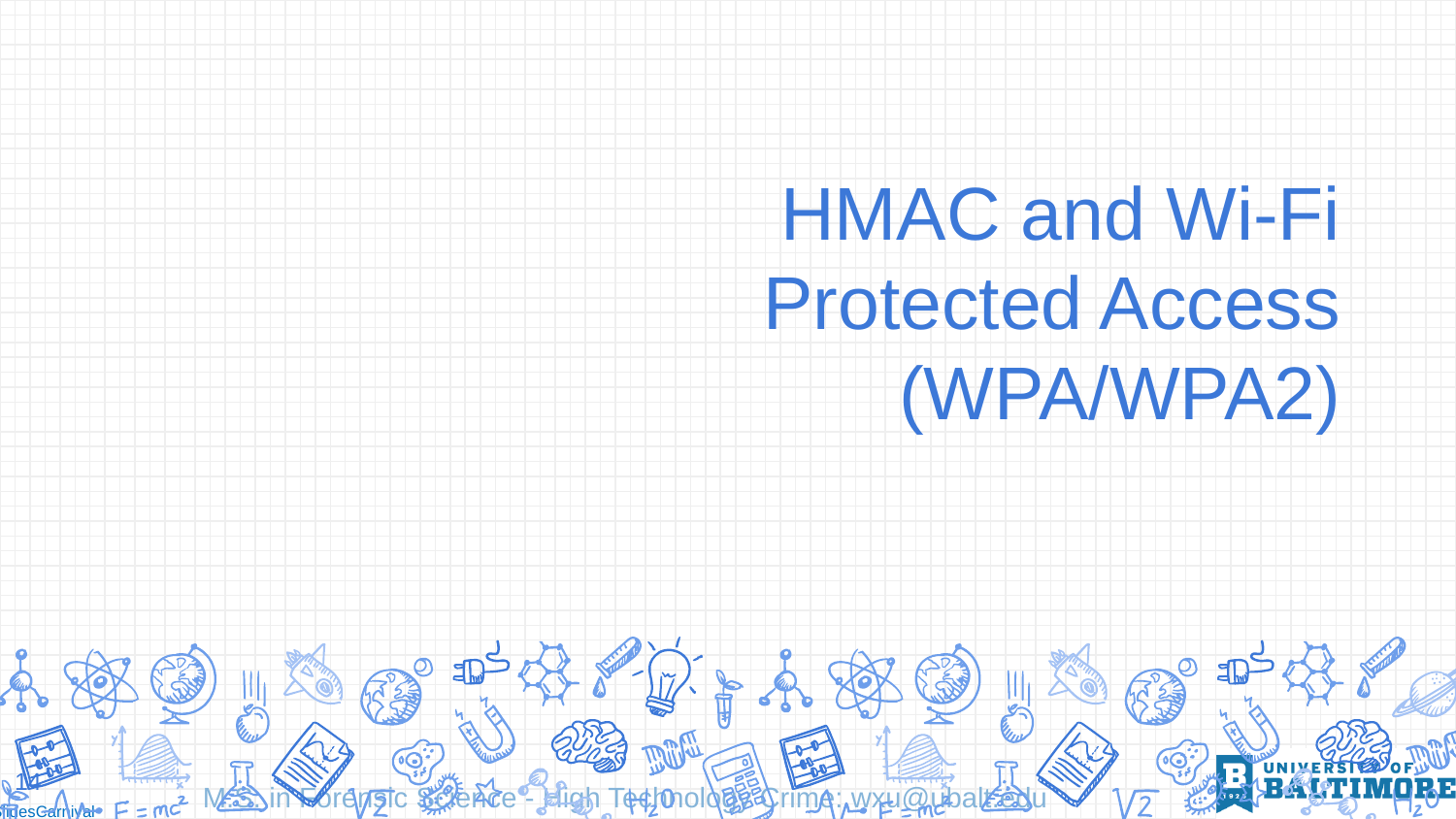

# HMAC and Wi-Fi Protected Access (WPA/WPA2)

14